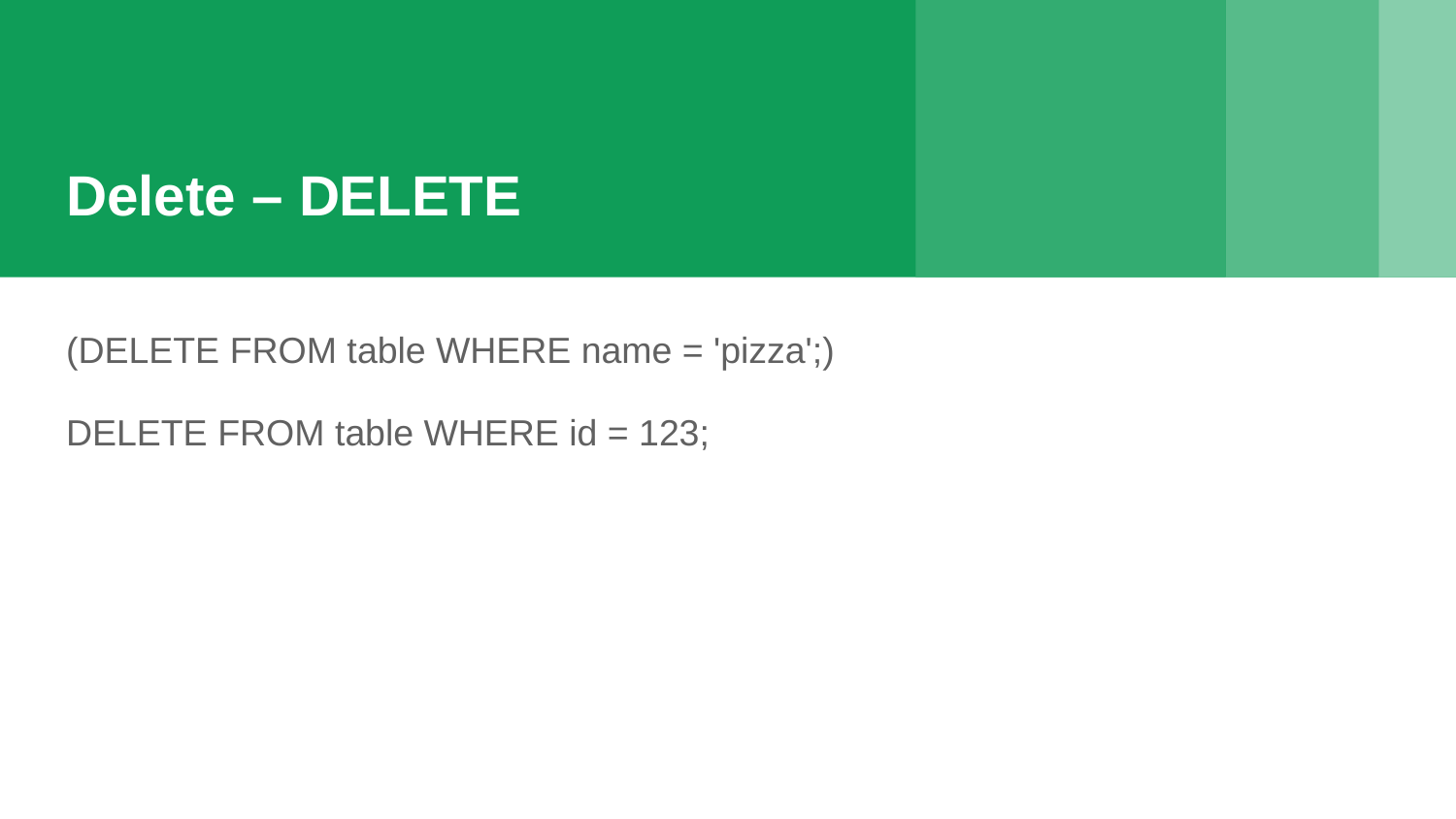

# Delete – DELETE
(DELETE FROM table WHERE name = 'pizza';)
DELETE FROM table WHERE id = 123;